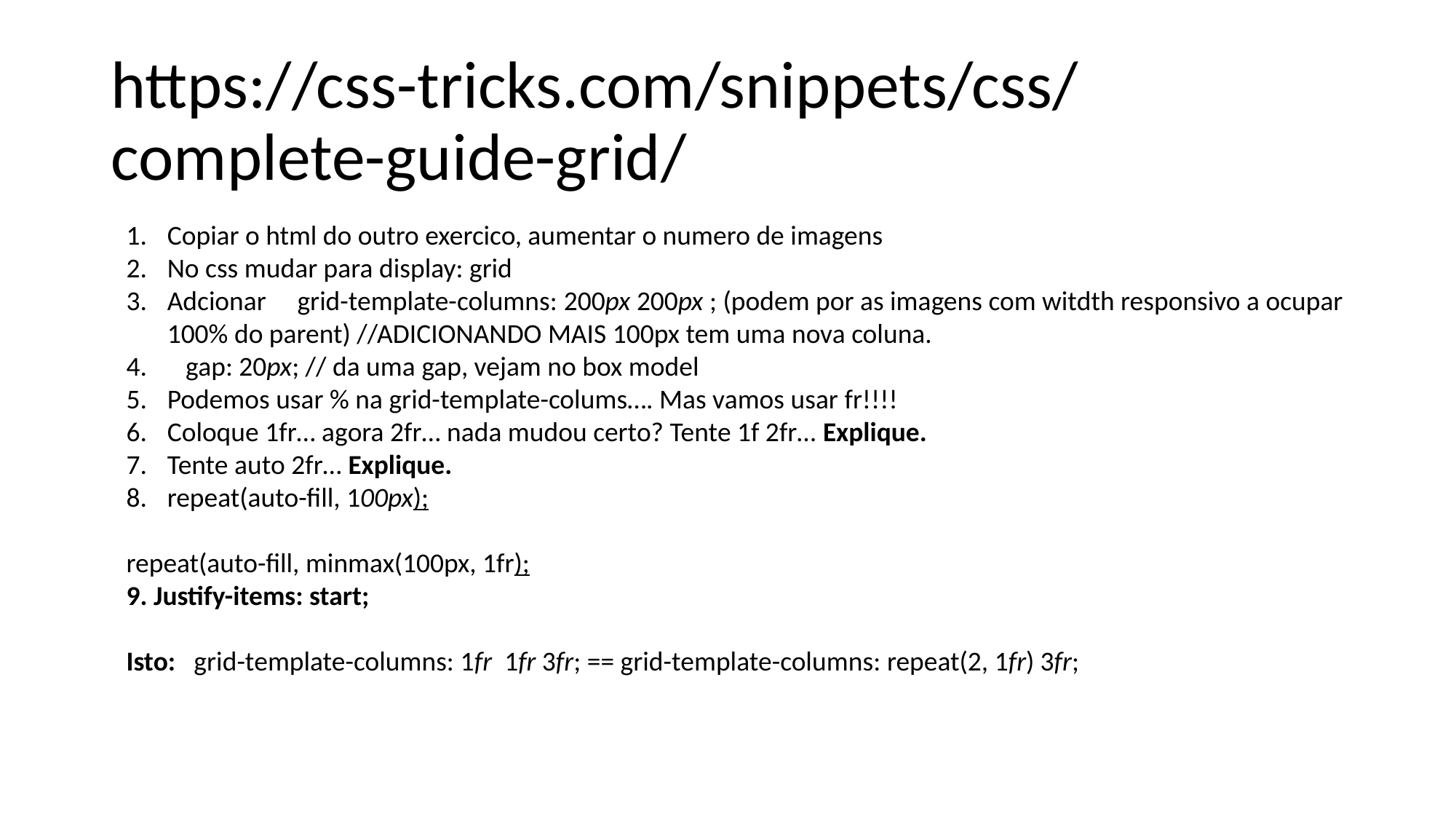

# https://css-tricks.com/snippets/css/complete-guide-grid/
Copiar o html do outro exercico, aumentar o numero de imagens
No css mudar para display: grid
Adcionar     grid-template-columns: 200px 200px ; (podem por as imagens com witdth responsivo a ocupar 100% do parent) //ADICIONANDO MAIS 100px tem uma nova coluna.
   gap: 20px; // da uma gap, vejam no box model
Podemos usar % na grid-template-colums…. Mas vamos usar fr!!!!
Coloque 1fr… agora 2fr… nada mudou certo? Tente 1f 2fr… Explique.
Tente auto 2fr… Explique.
repeat(auto-fill, 100px);

repeat(auto-fill, minmax(100px, 1fr);
9. Justify-items: start;

Isto:   grid-template-columns: 1fr  1fr 3fr; == grid-template-columns: repeat(2, 1fr) 3fr;